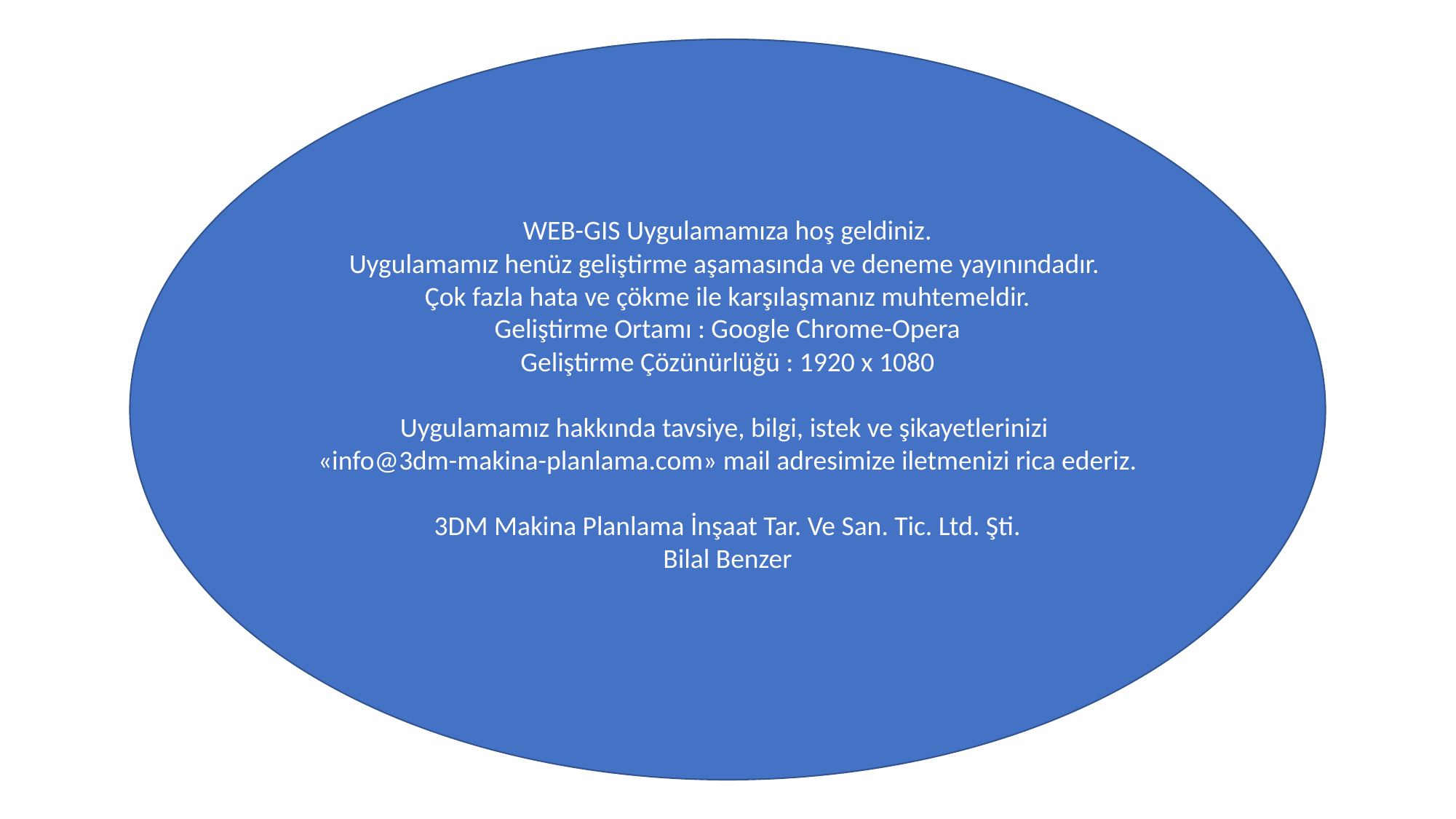

WEB-GIS Uygulamamıza hoş geldiniz.
Uygulamamız henüz geliştirme aşamasında ve deneme yayınındadır.
Çok fazla hata ve çökme ile karşılaşmanız muhtemeldir.
Geliştirme Ortamı : Google Chrome-Opera
Geliştirme Çözünürlüğü : 1920 x 1080

Uygulamamız hakkında tavsiye, bilgi, istek ve şikayetlerinizi
«info@3dm-makina-planlama.com» mail adresimize iletmenizi rica ederiz.

3DM Makina Planlama İnşaat Tar. Ve San. Tic. Ltd. Şti.
Bilal Benzer